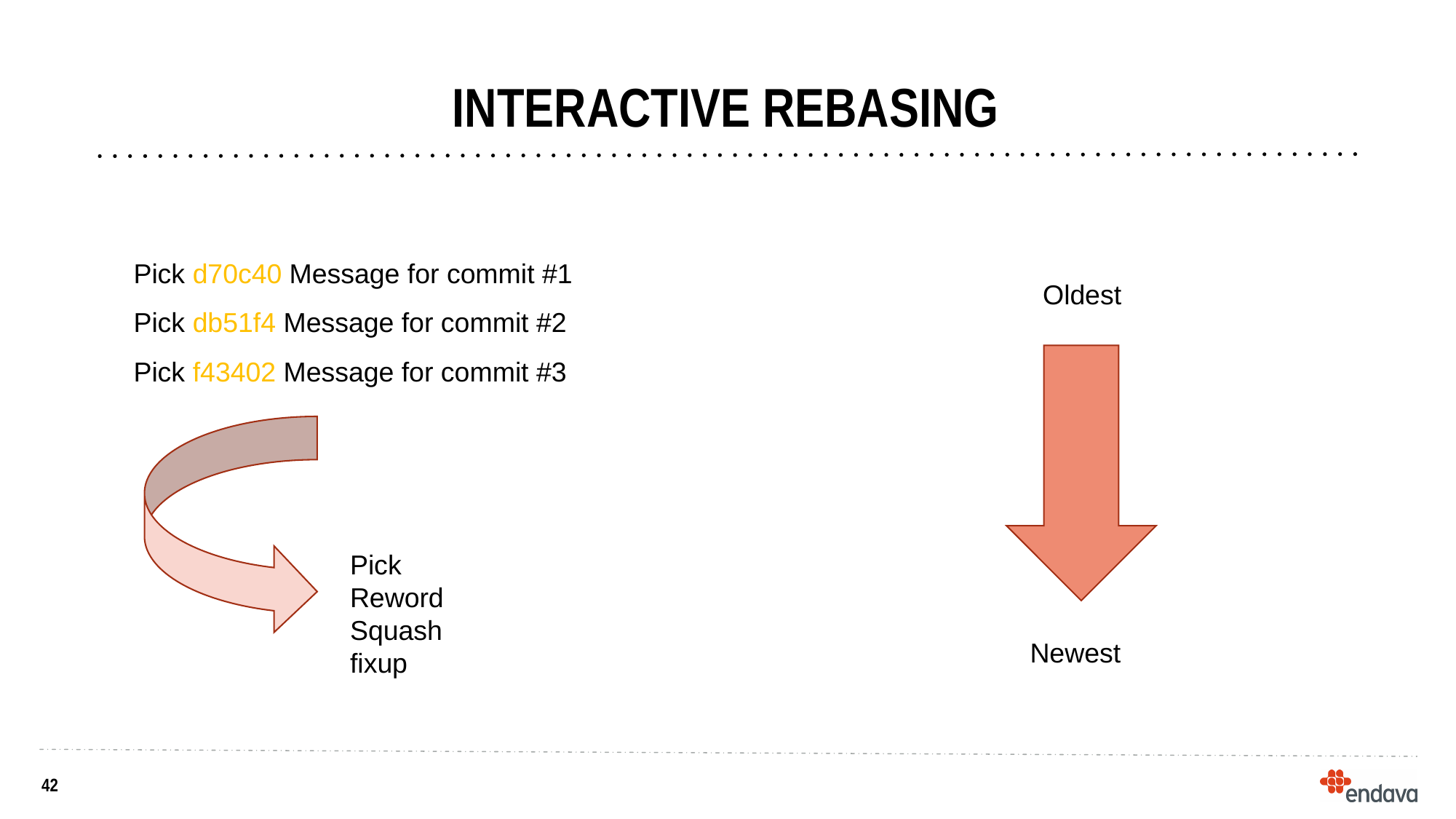

# INTERACTIVE REBASING
Pick d70c40 Message for commit #1
Pick db51f4 Message for commit #2
Pick f43402 Message for commit #3

Oldest

Pick
Reword
Squash
fixup
Newest